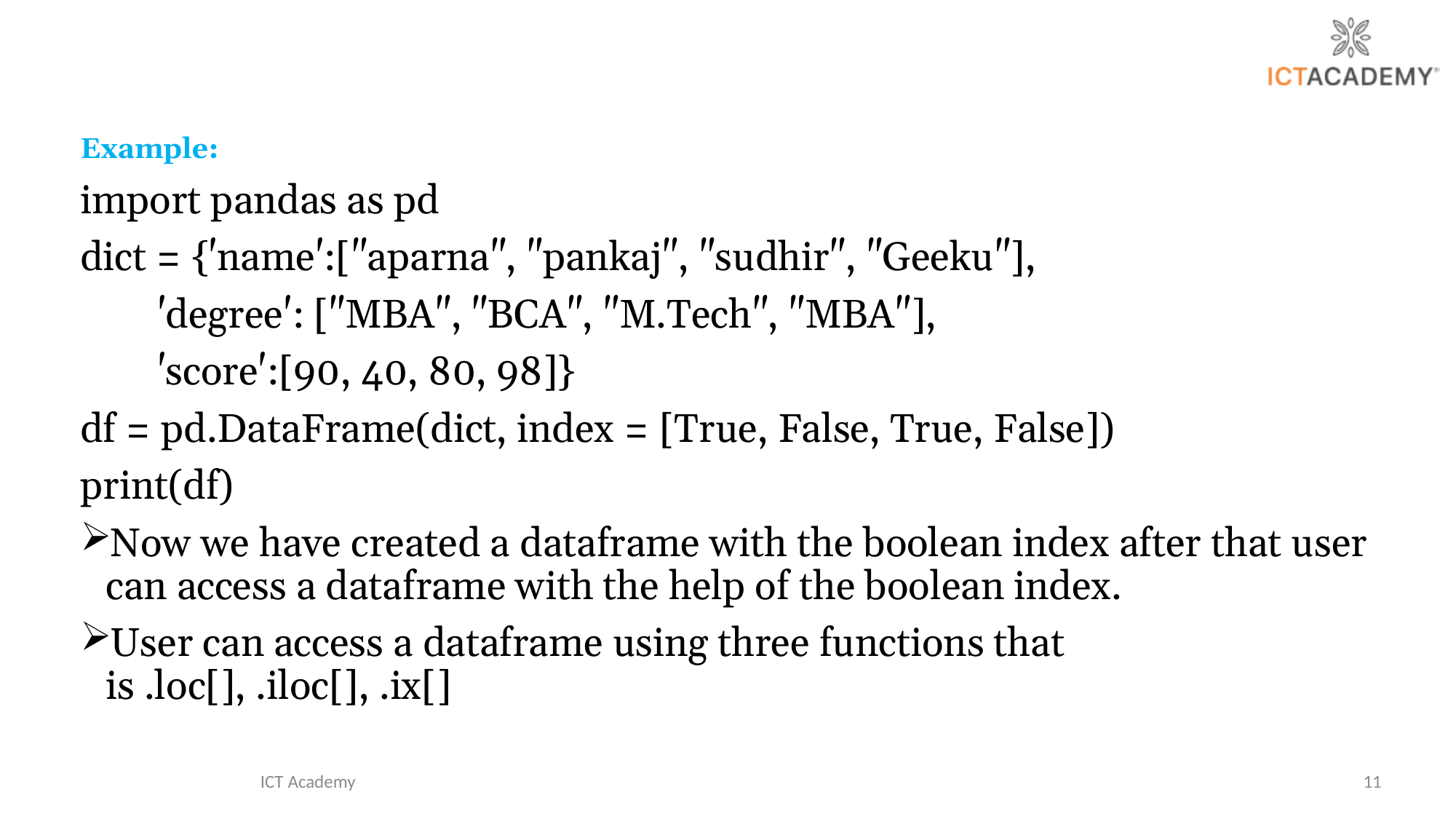

Example:
import pandas as pd
dict = {'name':["aparna", "pankaj", "sudhir", "Geeku"],
        'degree': ["MBA", "BCA", "M.Tech", "MBA"],
        'score':[90, 40, 80, 98]}
df = pd.DataFrame(dict, index = [True, False, True, False])
print(df)
Now we have created a dataframe with the boolean index after that user can access a dataframe with the help of the boolean index.
User can access a dataframe using three functions that is .loc[], .iloc[], .ix[]
ICT Academy
11